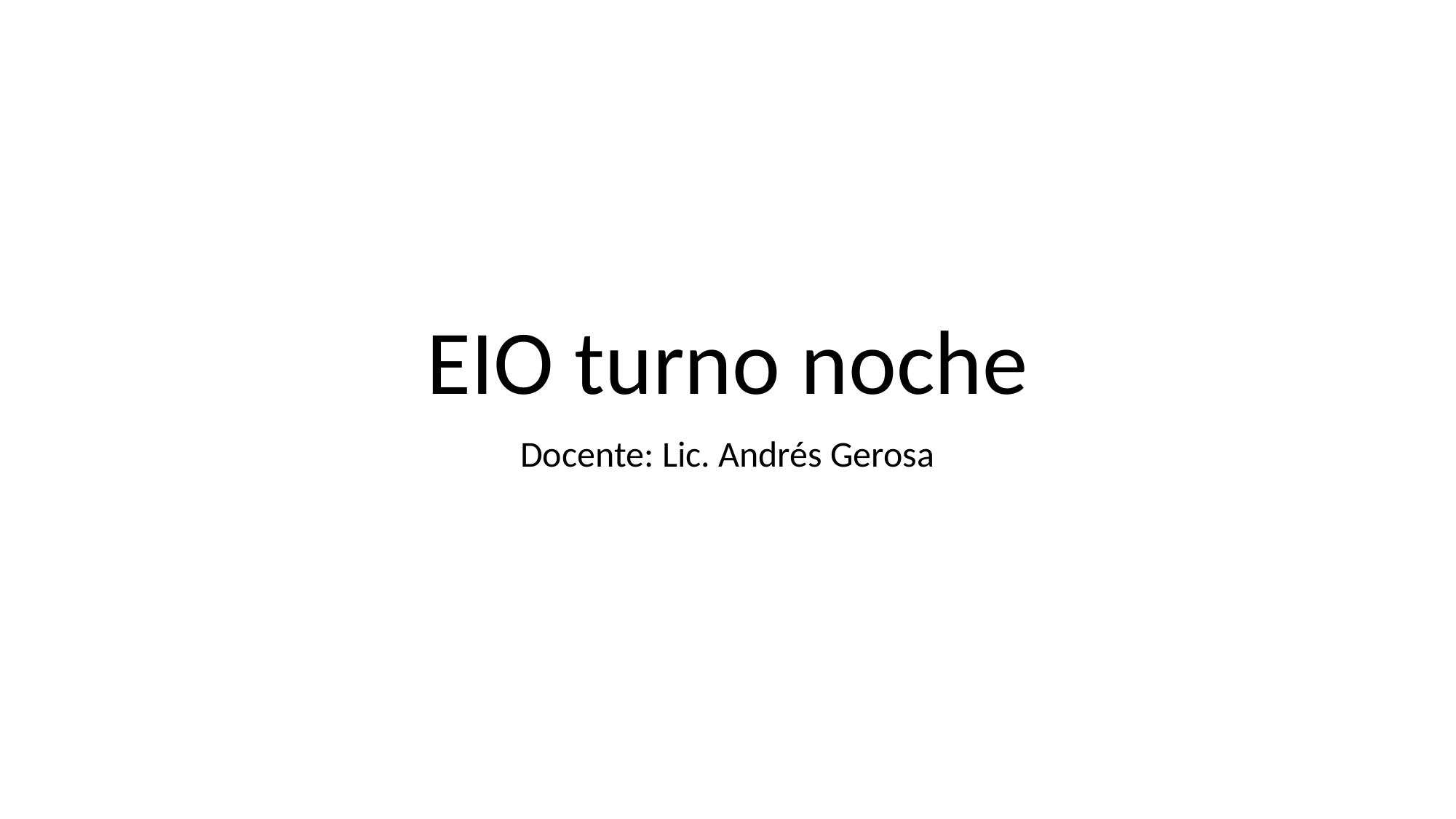

# EIO turno noche
Docente: Lic. Andrés Gerosa